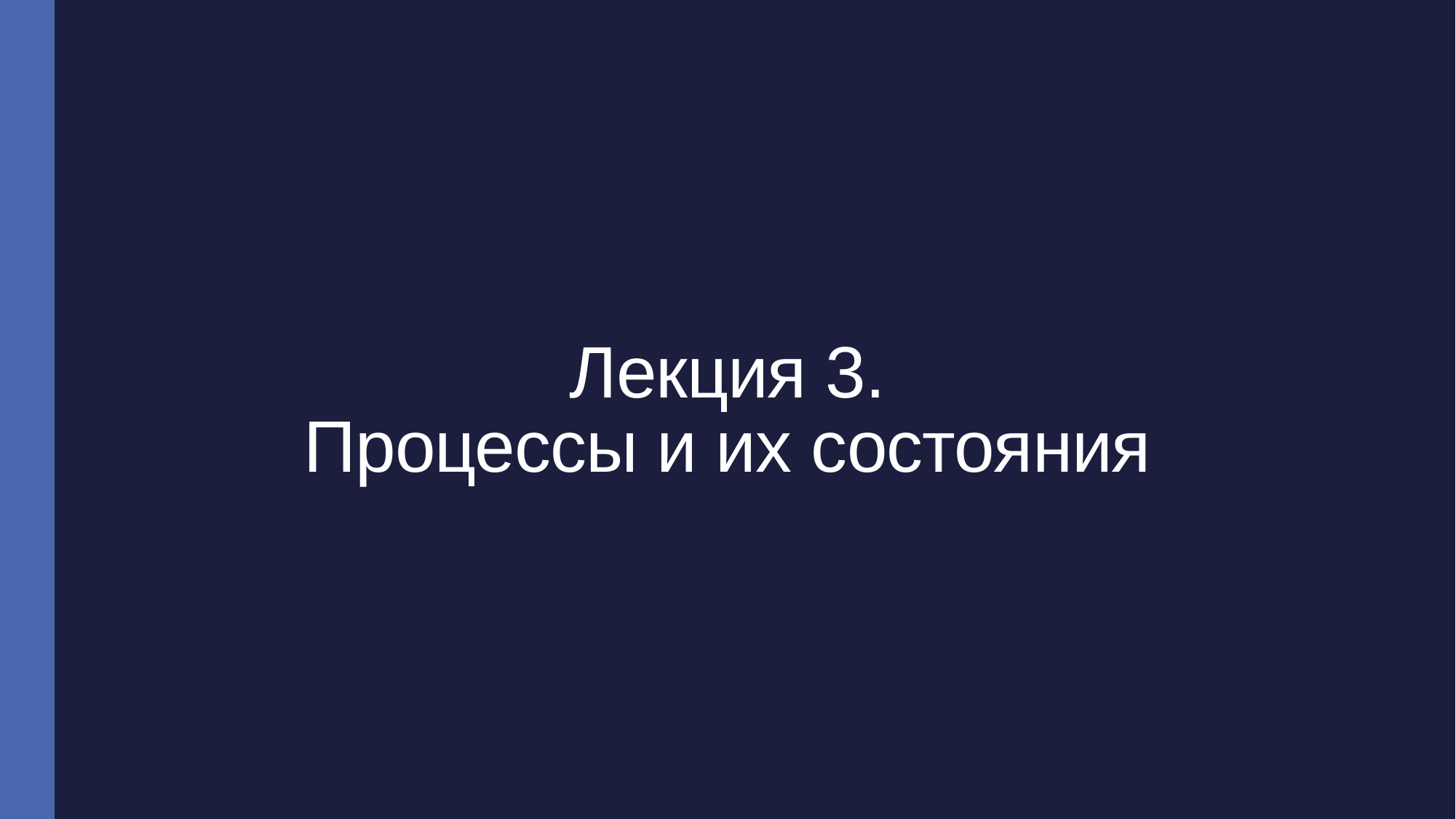

# Лекция 3. Процессы и их состояния